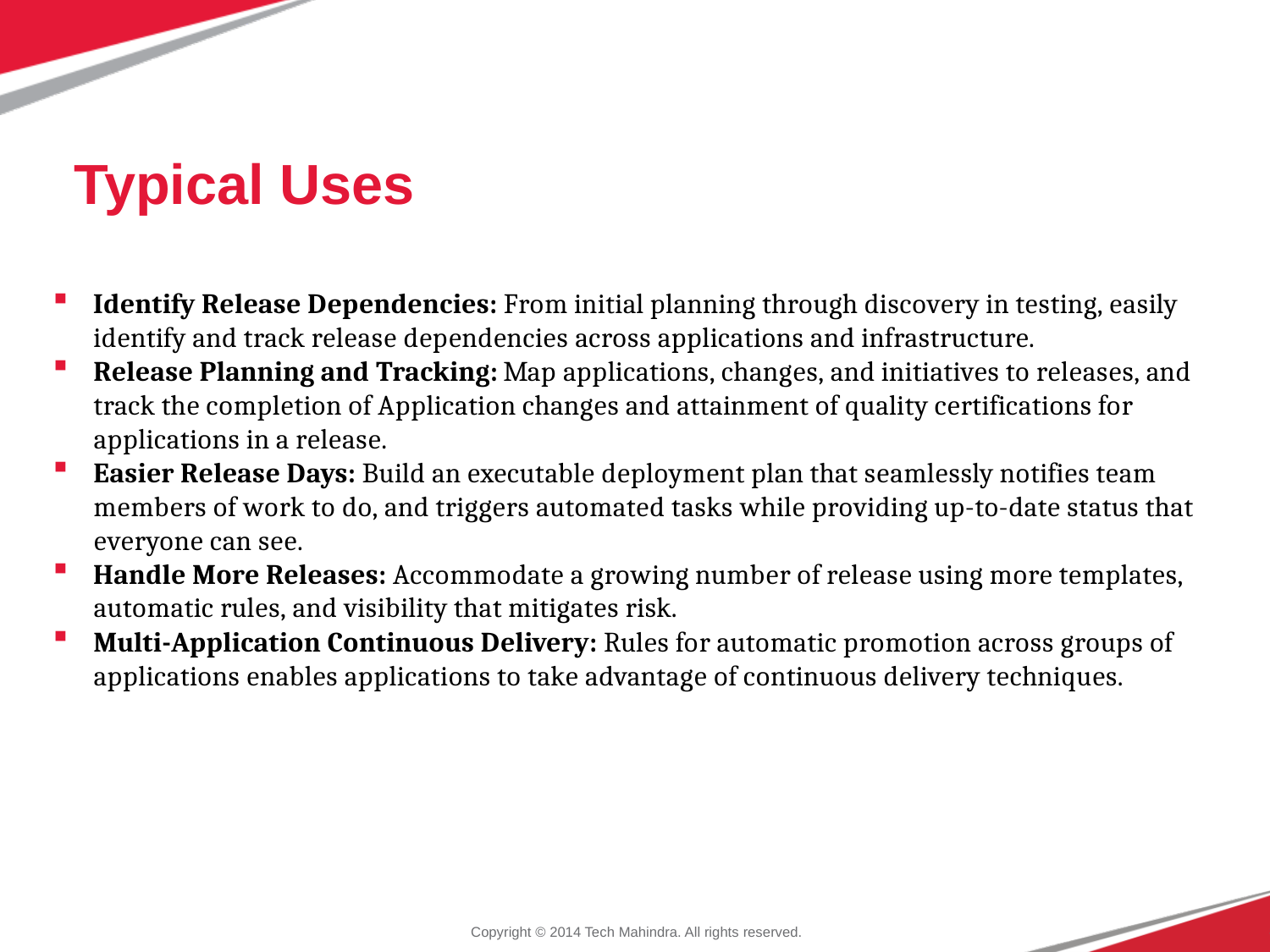

# Typical Uses
Identify Release Dependencies: From initial planning through discovery in testing, easily identify and track release dependencies across applications and infrastructure.
Release Planning and Tracking: Map applications, changes, and initiatives to releases, and track the completion of Application changes and attainment of quality certifications for applications in a release.
Easier Release Days: Build an executable deployment plan that seamlessly notifies team members of work to do, and triggers automated tasks while providing up-to-date status that everyone can see.
Handle More Releases: Accommodate a growing number of release using more templates, automatic rules, and visibility that mitigates risk.
Multi-Application Continuous Delivery: Rules for automatic promotion across groups of applications enables applications to take advantage of continuous delivery techniques.